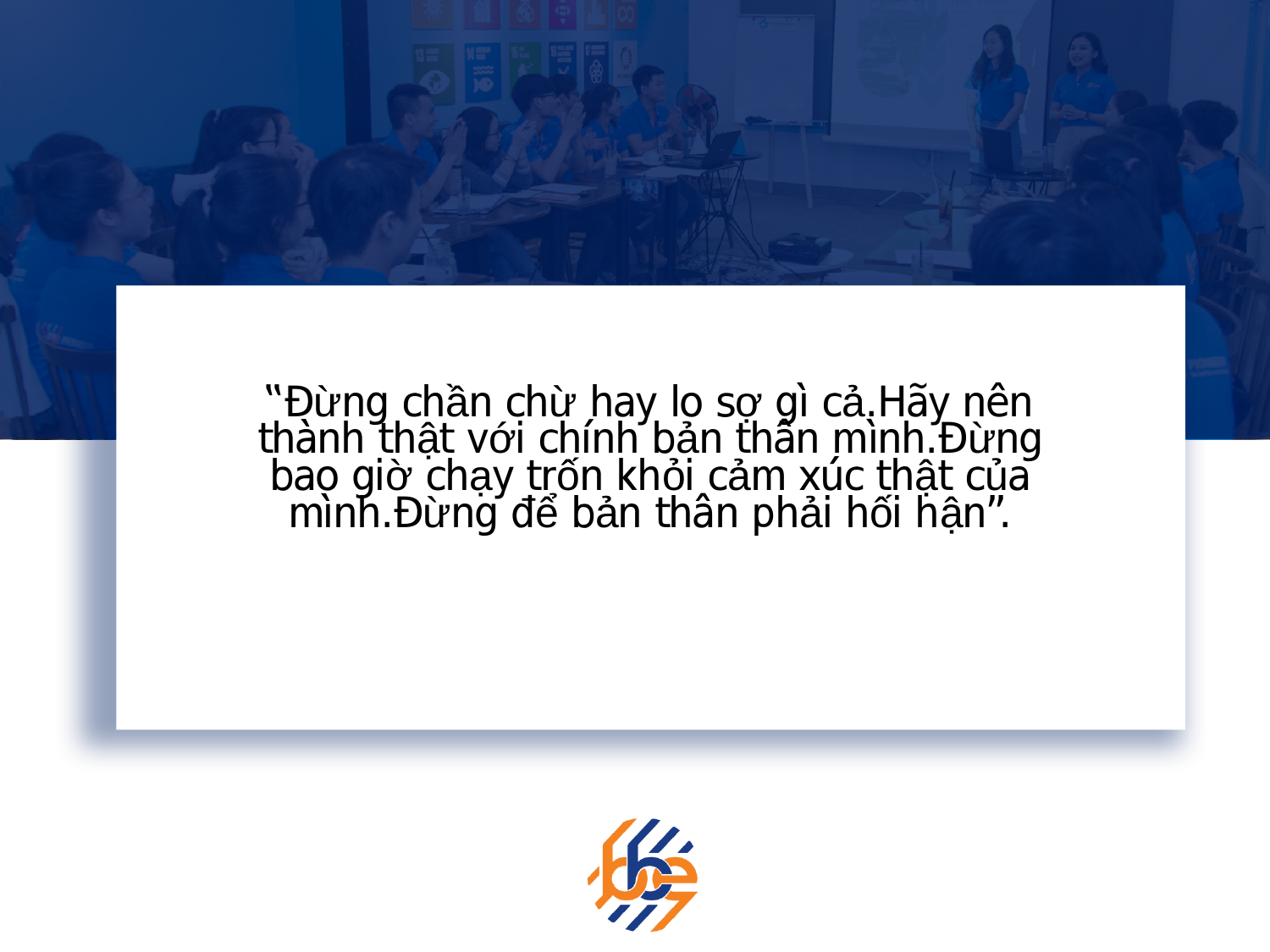

# “Đừng chần chừ hay lo sợ gì cả.Hãy nên thành thật với chính bản thân mình.Đừng bao giờ chạy trốn khỏi cảm xúc thật của mình.Đừng để bản thân phải hối hận”.